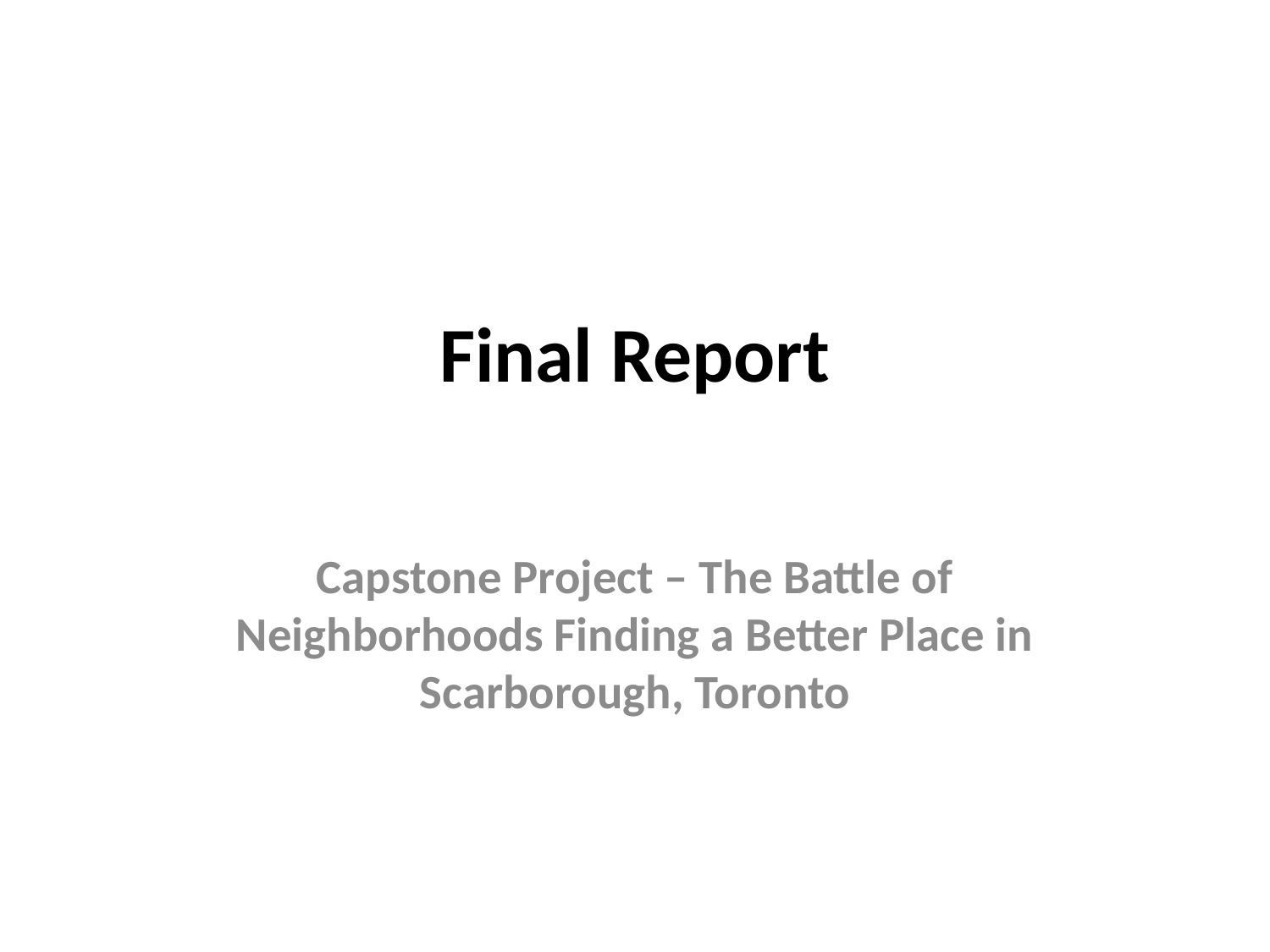

# Final Report
Capstone Project – The Battle of Neighborhoods Finding a Better Place in Scarborough, Toronto